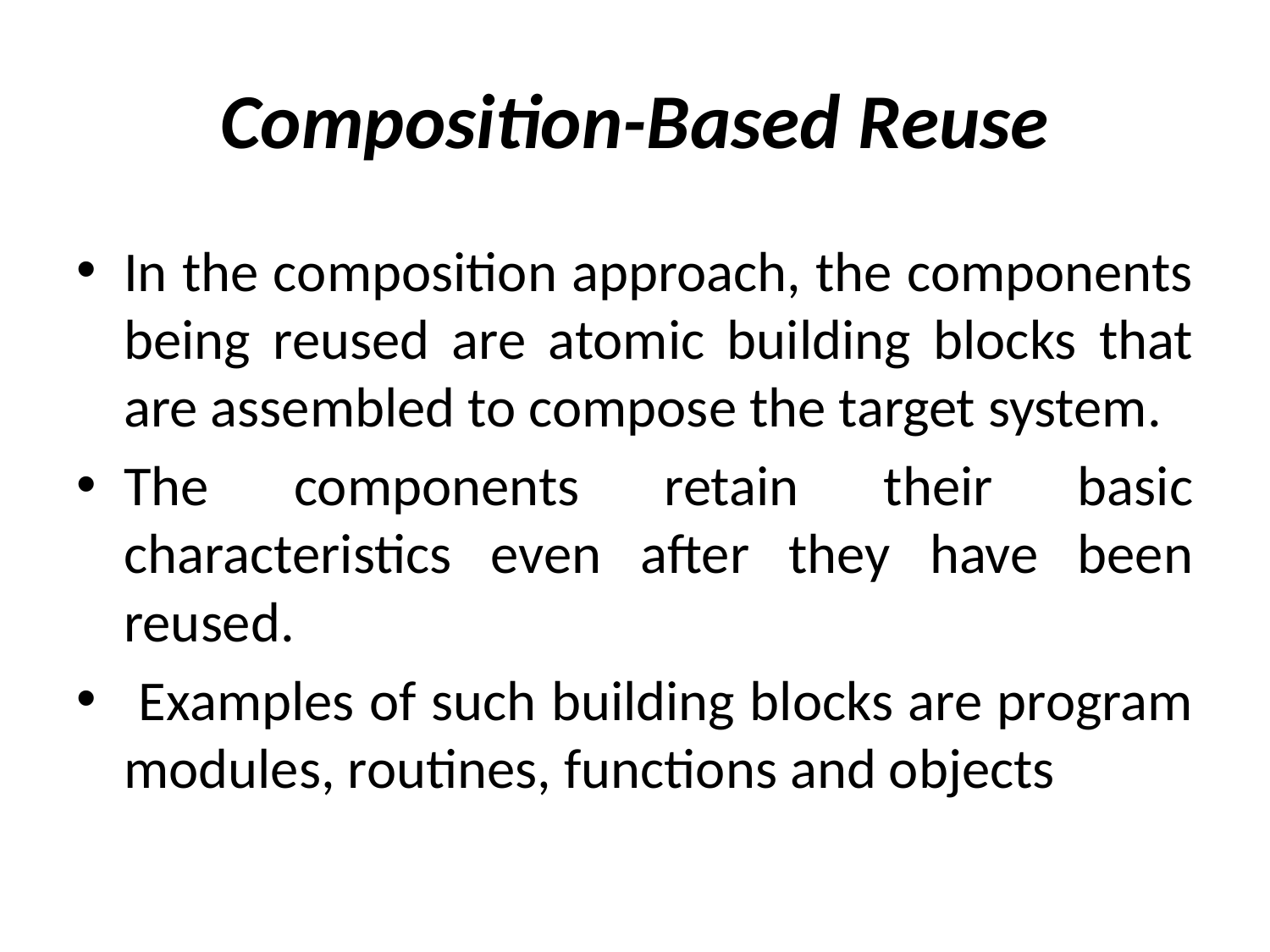

# Composition-Based Reuse
In the composition approach, the components being reused are atomic building blocks that are assembled to compose the target system.
The components retain their basic characteristics even after they have been reused.
 Examples of such building blocks are program modules, routines, functions and objects